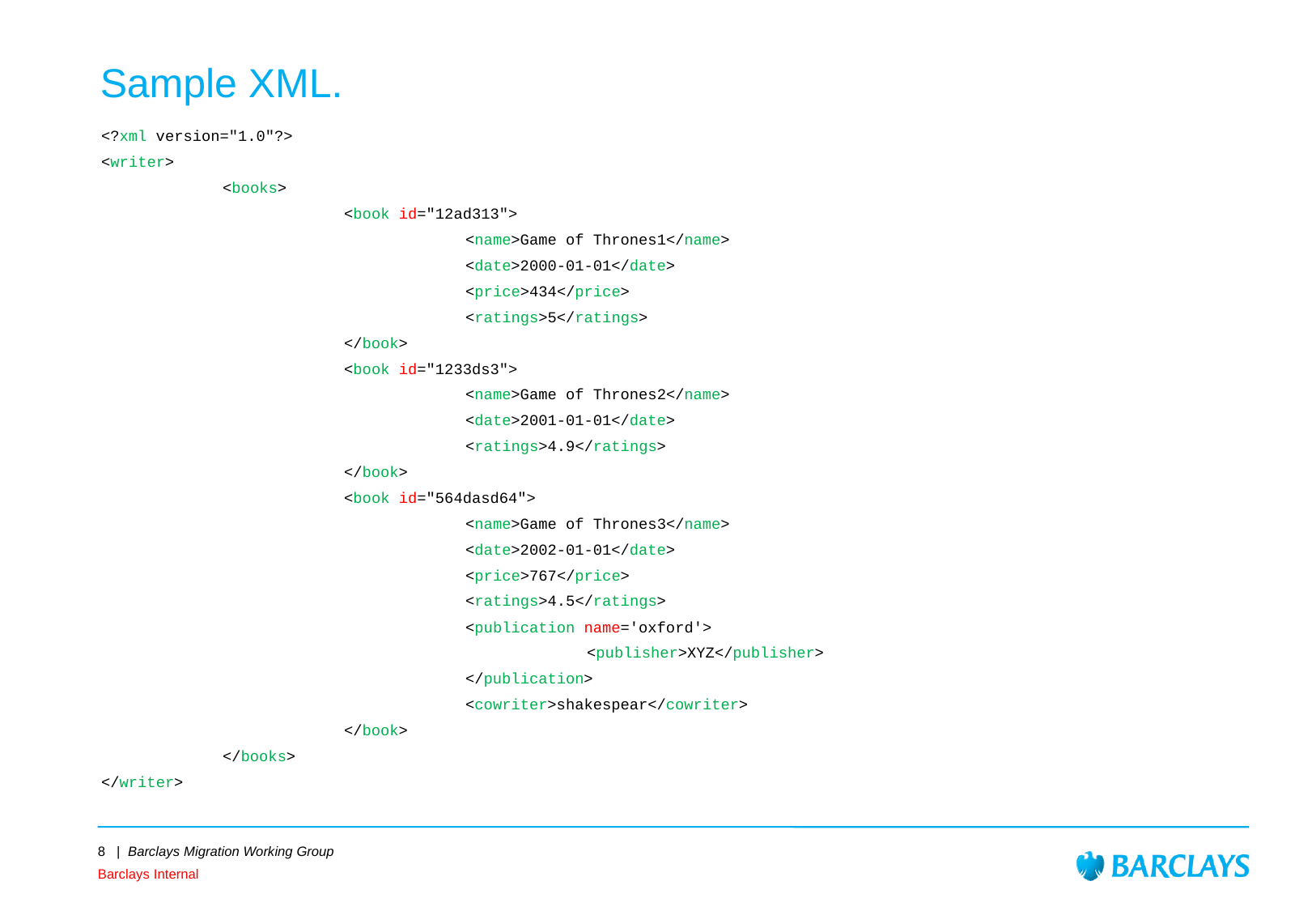

# Sample XML.
<?xml version="1.0"?>
<writer>
	<books>
		<book id="12ad313">
			<name>Game of Thrones1</name>
			<date>2000-01-01</date>
			<price>434</price>
			<ratings>5</ratings>
		</book>
		<book id="1233ds3">
			<name>Game of Thrones2</name>
			<date>2001-01-01</date>
			<ratings>4.9</ratings>
		</book>
		<book id="564dasd64">
			<name>Game of Thrones3</name>
			<date>2002-01-01</date>
			<price>767</price>
			<ratings>4.5</ratings>
			<publication name='oxford'>
				<publisher>XYZ</publisher>
			</publication>
			<cowriter>shakespear</cowriter>
		</book>
	</books>
</writer>